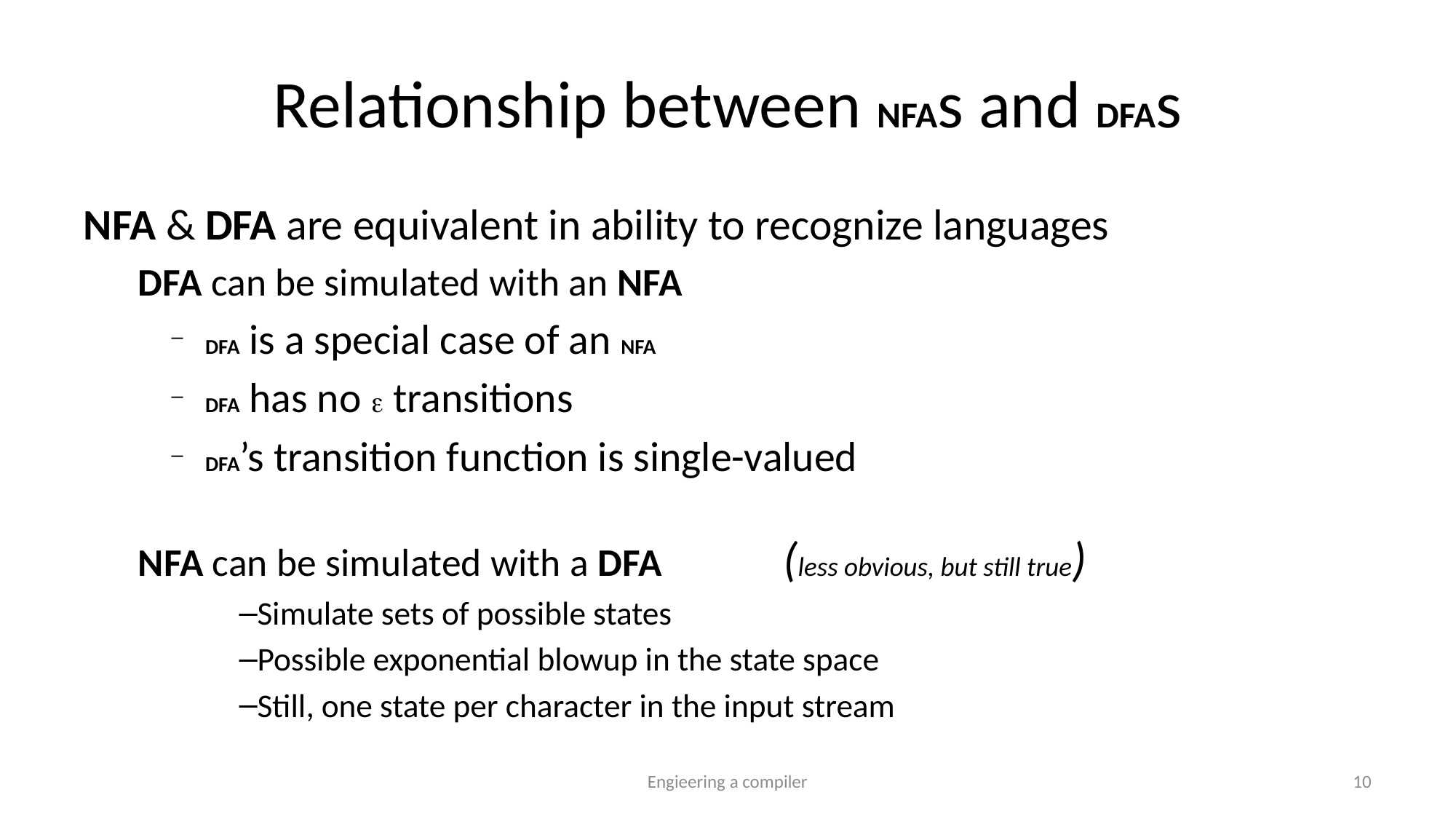

# Relationship between NFAs and DFAs
NFA & DFA are equivalent in ability to recognize languages
DFA can be simulated with an NFA
DFA is a special case of an NFA
DFA has no ε transitions
DFA’s transition function is single-valued
NFA can be simulated with a DFA        			 (less obvious, but still true)
Simulate sets of possible states
Possible exponential blowup in the state space
Still, one state per character in the input stream
Engieering a compiler
10